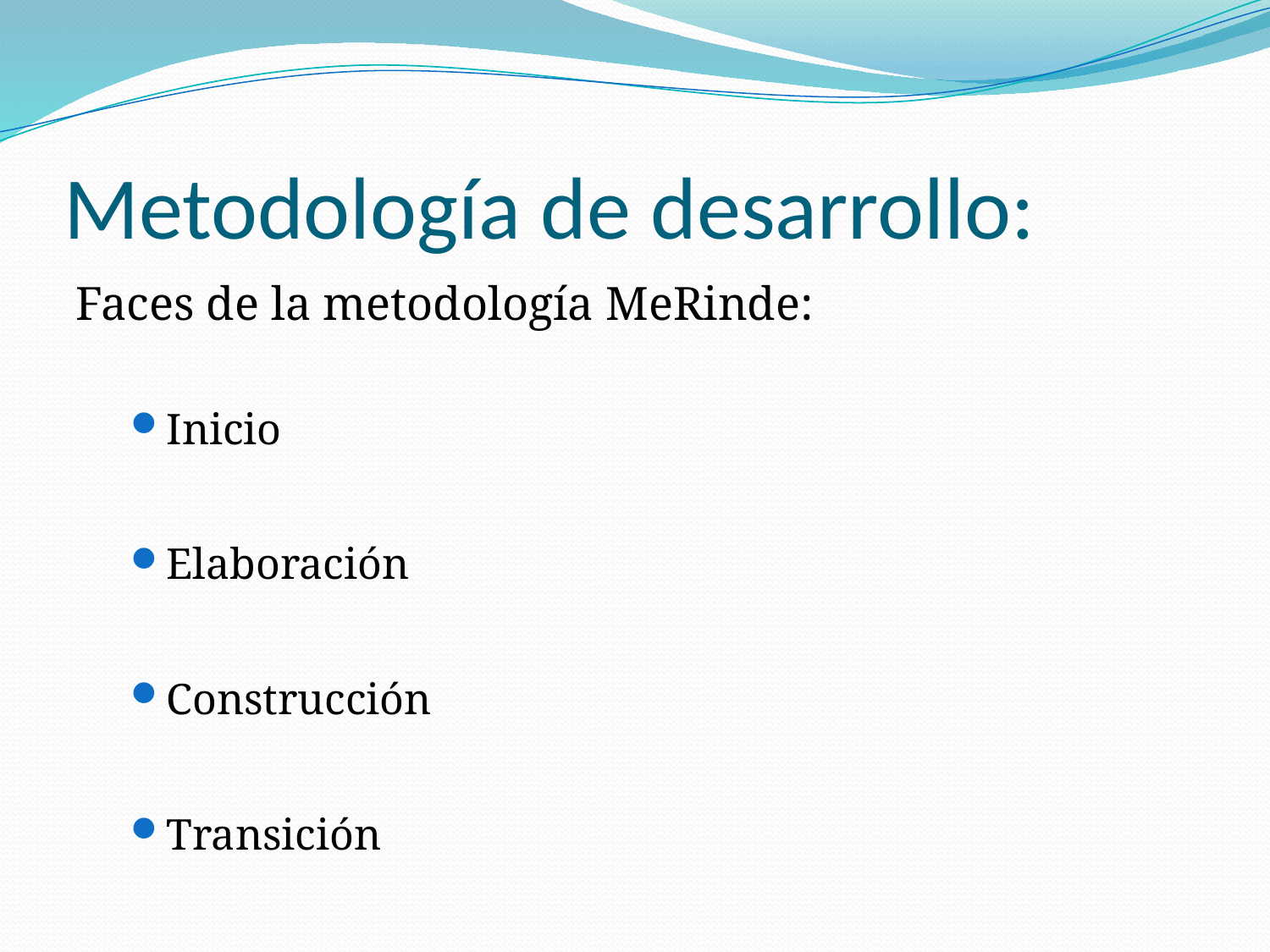

# Metodología de desarrollo:
Faces de la metodología MeRinde:

Inicio

Elaboración

Construcción

Transición